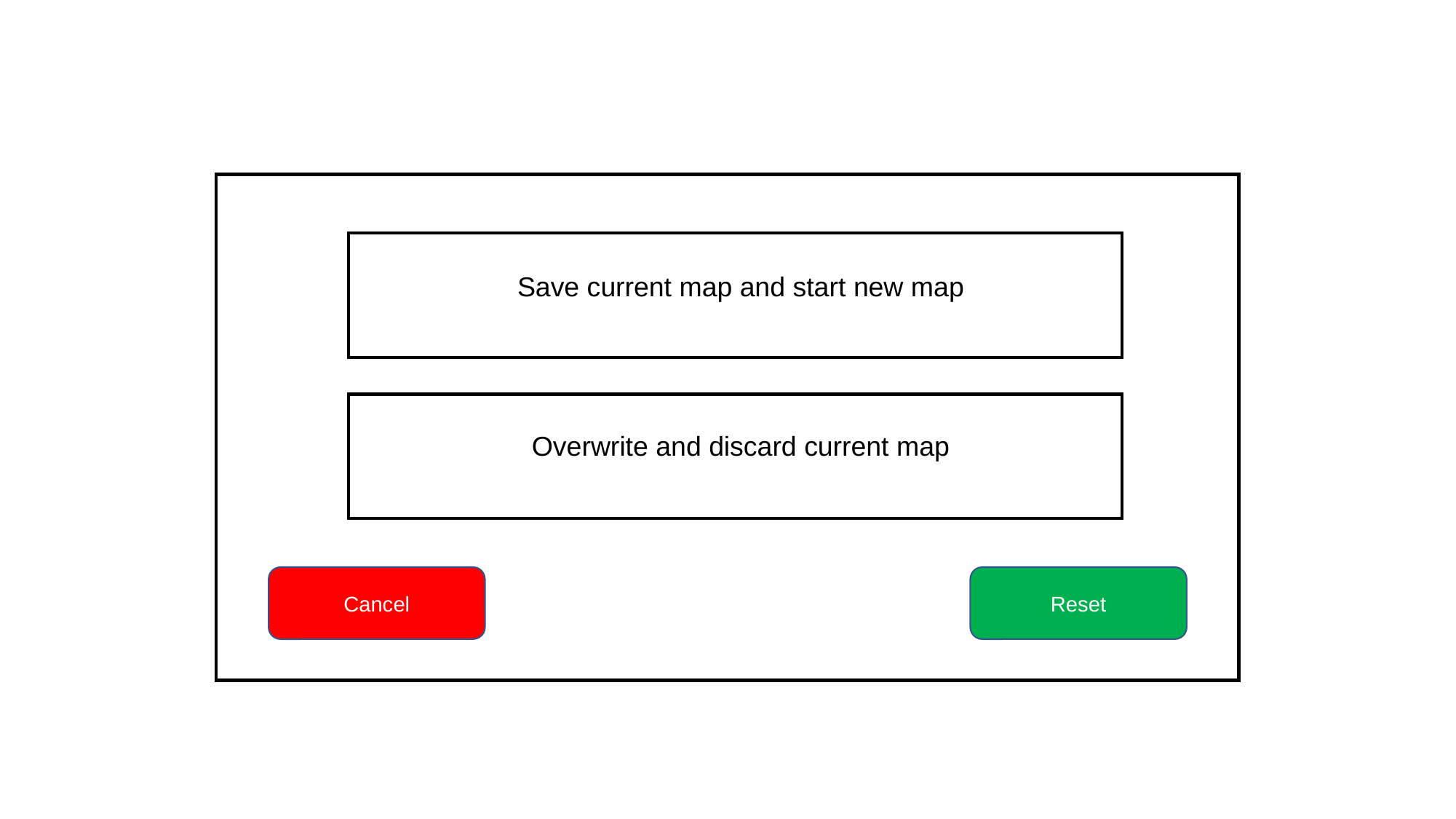

Save current map and start new map

Overwrite and discard current map
Cancel
Reset